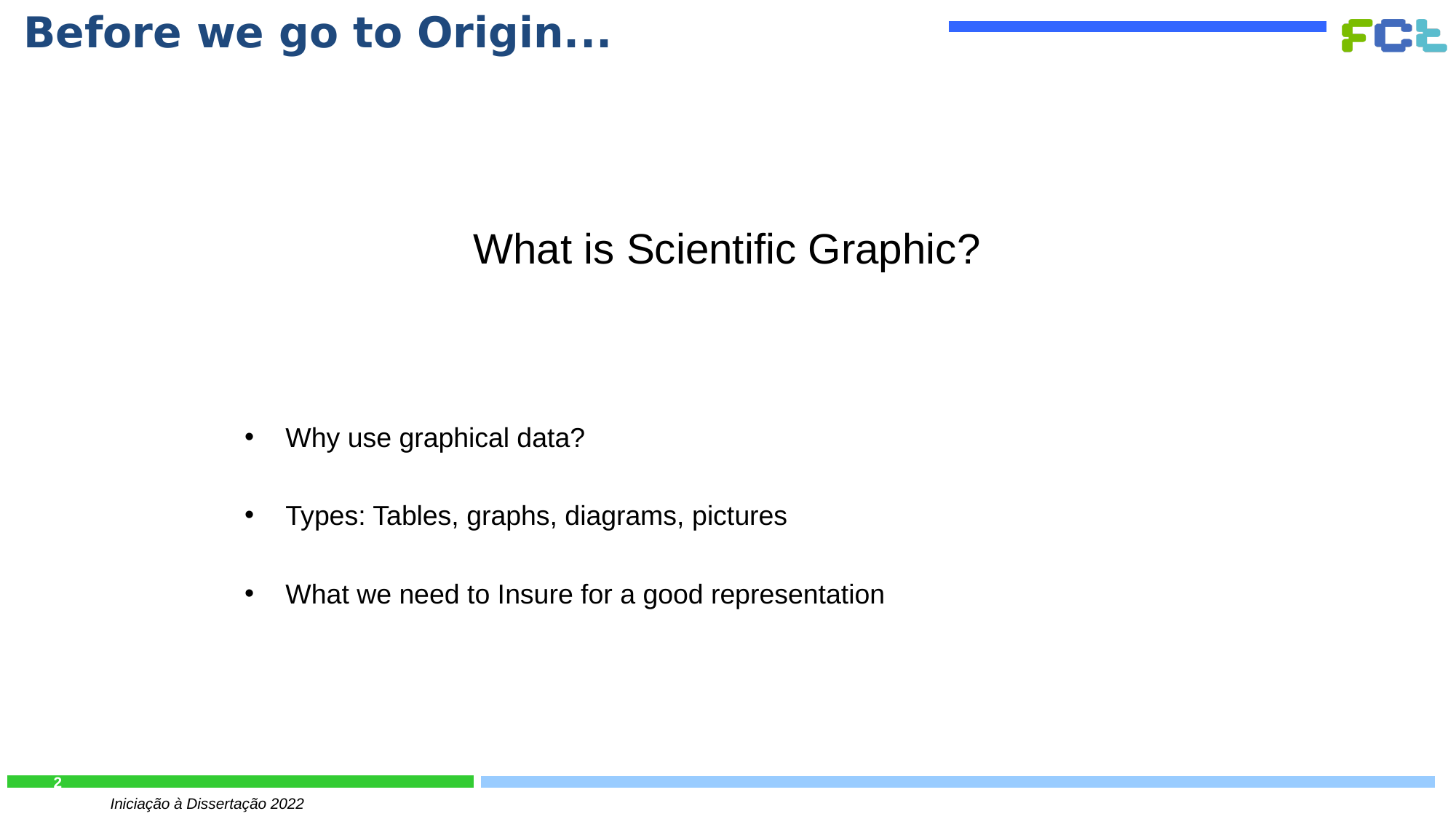

Before we go to Origin...
What is Scientific Graphic?
Why use graphical data?
Types: Tables, graphs, diagrams, pictures
What we need to Insure for a good representation
2